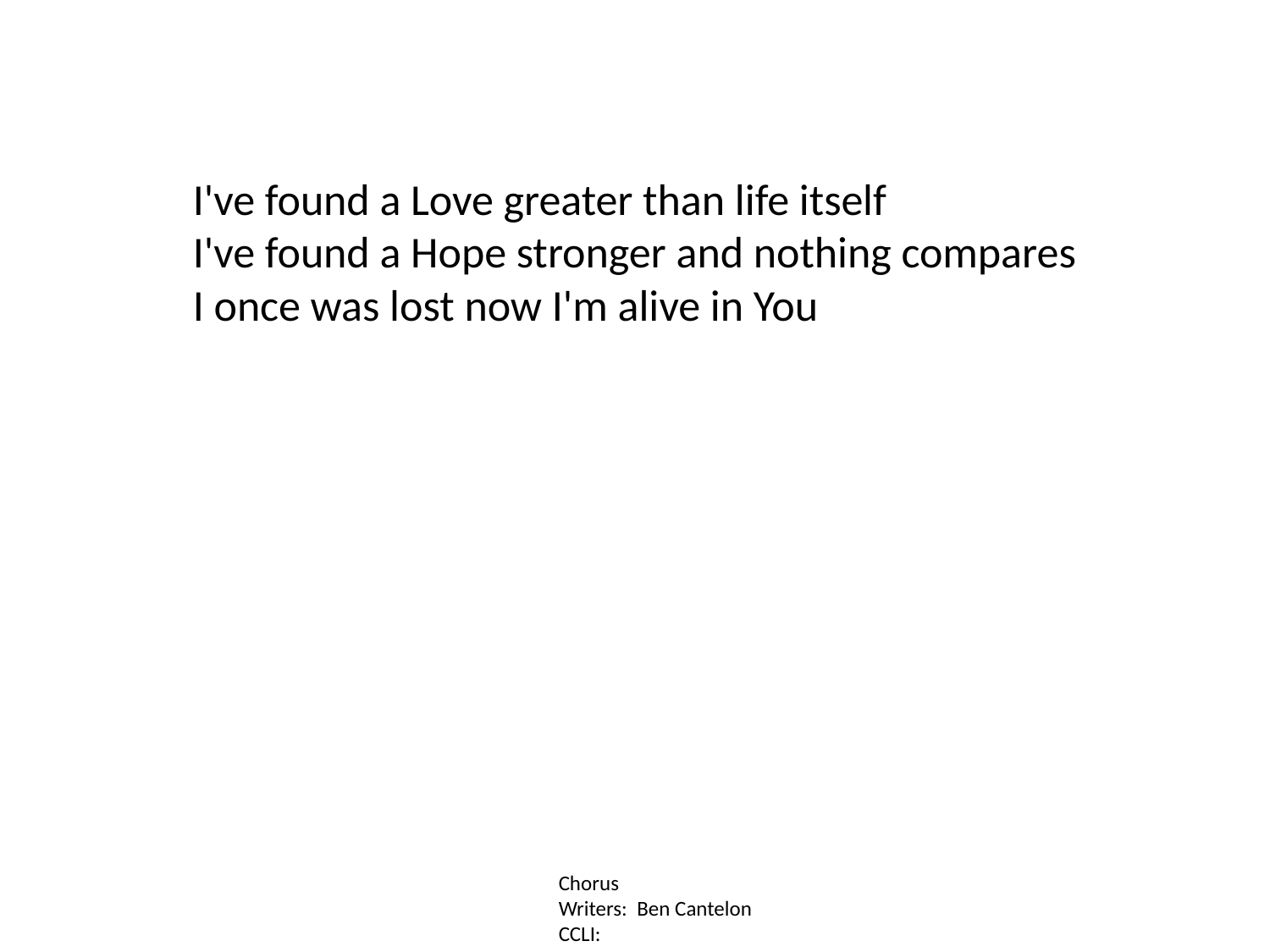

I've found a Love greater than life itself
I've found a Hope stronger and nothing compares
I once was lost now I'm alive in You

Chorus
Writers:  Ben Cantelon
CCLI: